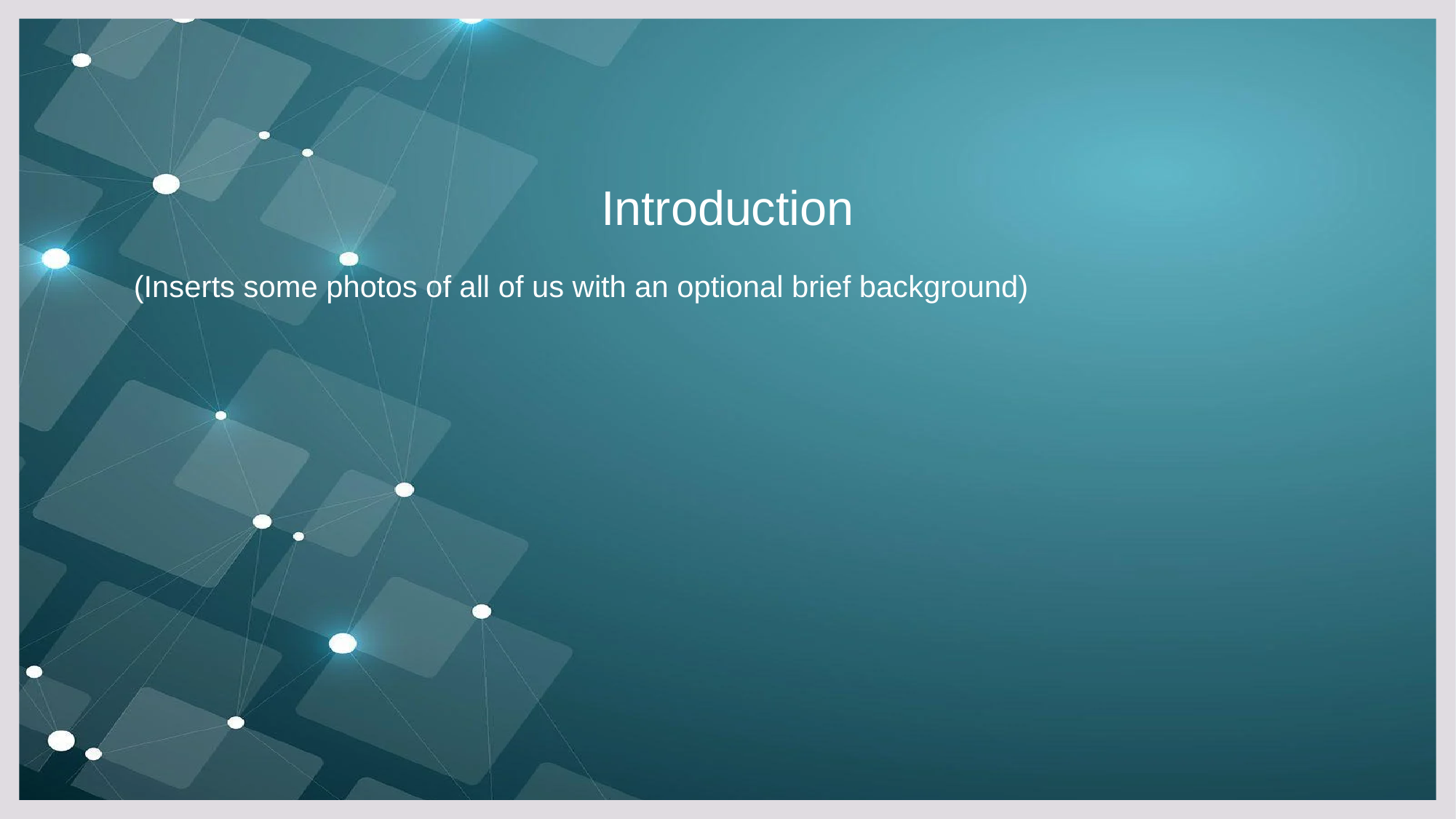

# Introduction
(Inserts some photos of all of us with an optional brief background)